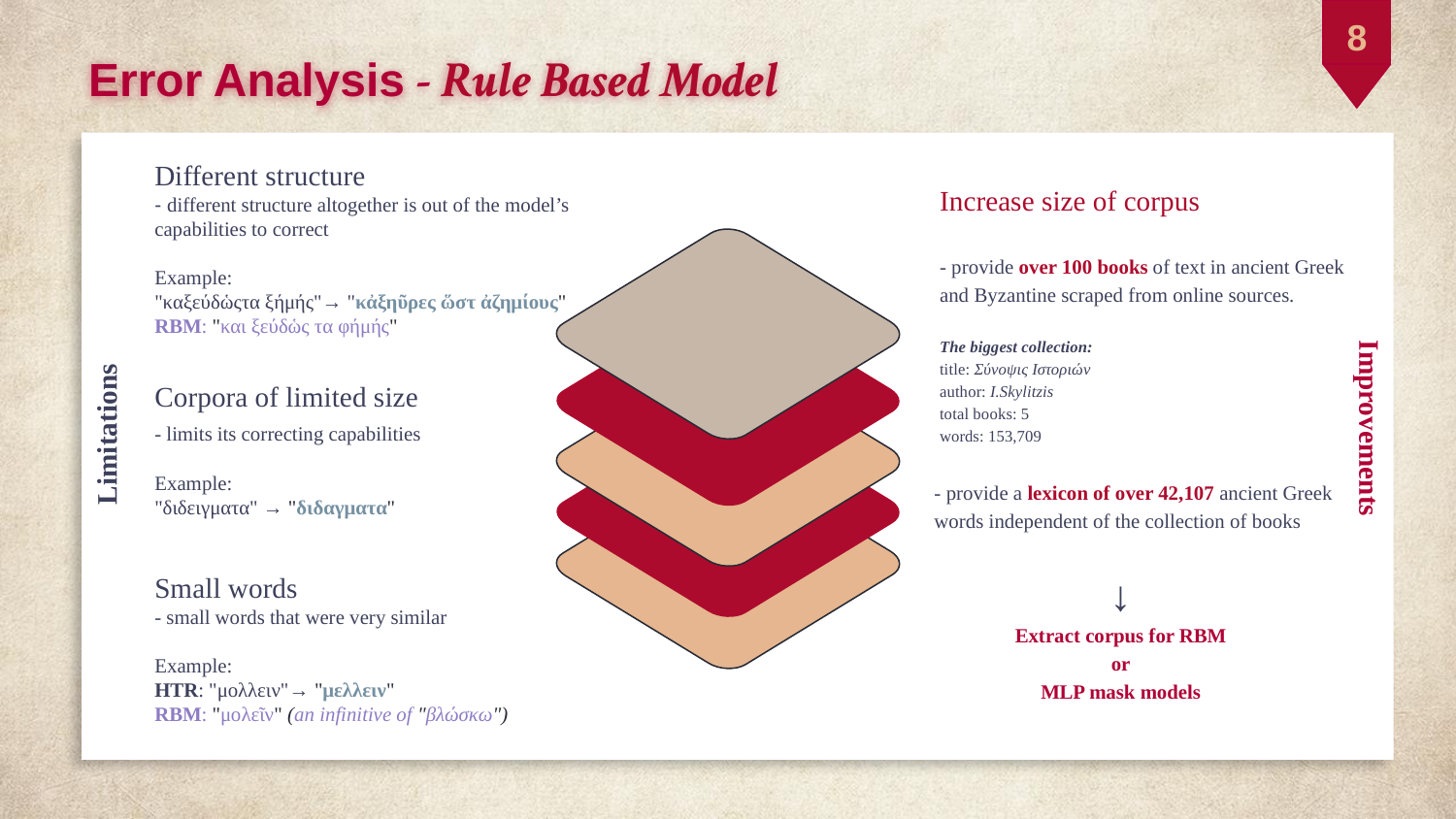

8

Error Analysis - Rule Based Model

Different structure
- different structure altogether is out of the model’s capabilities to correct

Example:
"καξεύδὡςτα ξήμής"→ "κἀξηῦρες ὥστ ἀζημίους"
RBM: "και ξεύδὡς τα φήμής"

Increase size of corpus

- provide over 100 books of text in ancient Greek and Byzantine scraped from online sources.

The biggest collection:
title: Σύνοψις Ιστοριών
author: I.Skylitzis
total books: 5
words: 153,709

Corpora of limited size
- limits its correcting capabilities

Example:
"διδειγματα" → "διδαγματα"

Limitations
Improvements

- provide a lexicon of over 42,107 ancient Greek words independent of the collection of books
↓
Extract corpus for RBM
or
MLP mask models
Small words
- small words that were very similar

Example:
HTR: "μολλειν"→ "μελλειν"
RBM: "μολεῖν" (an infinitive of "βλώσκω")